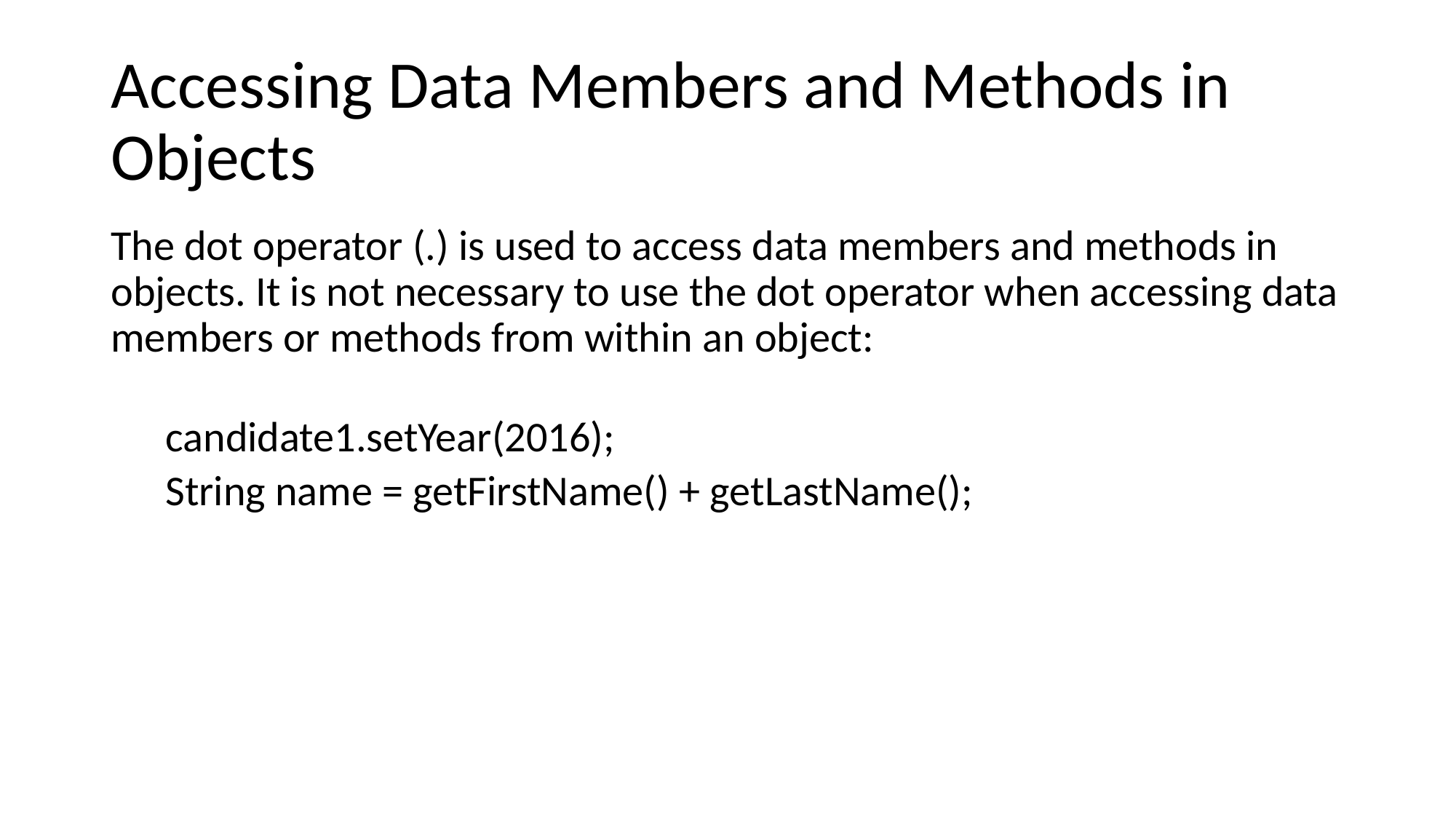

# Accessing Data Members and Methods in Objects
The dot operator (.) is used to access data members and methods in objects. It is not necessary to use the dot operator when accessing data members or methods from within an object:

candidate1.setYear(2016);
String name = getFirstName() + getLastName();